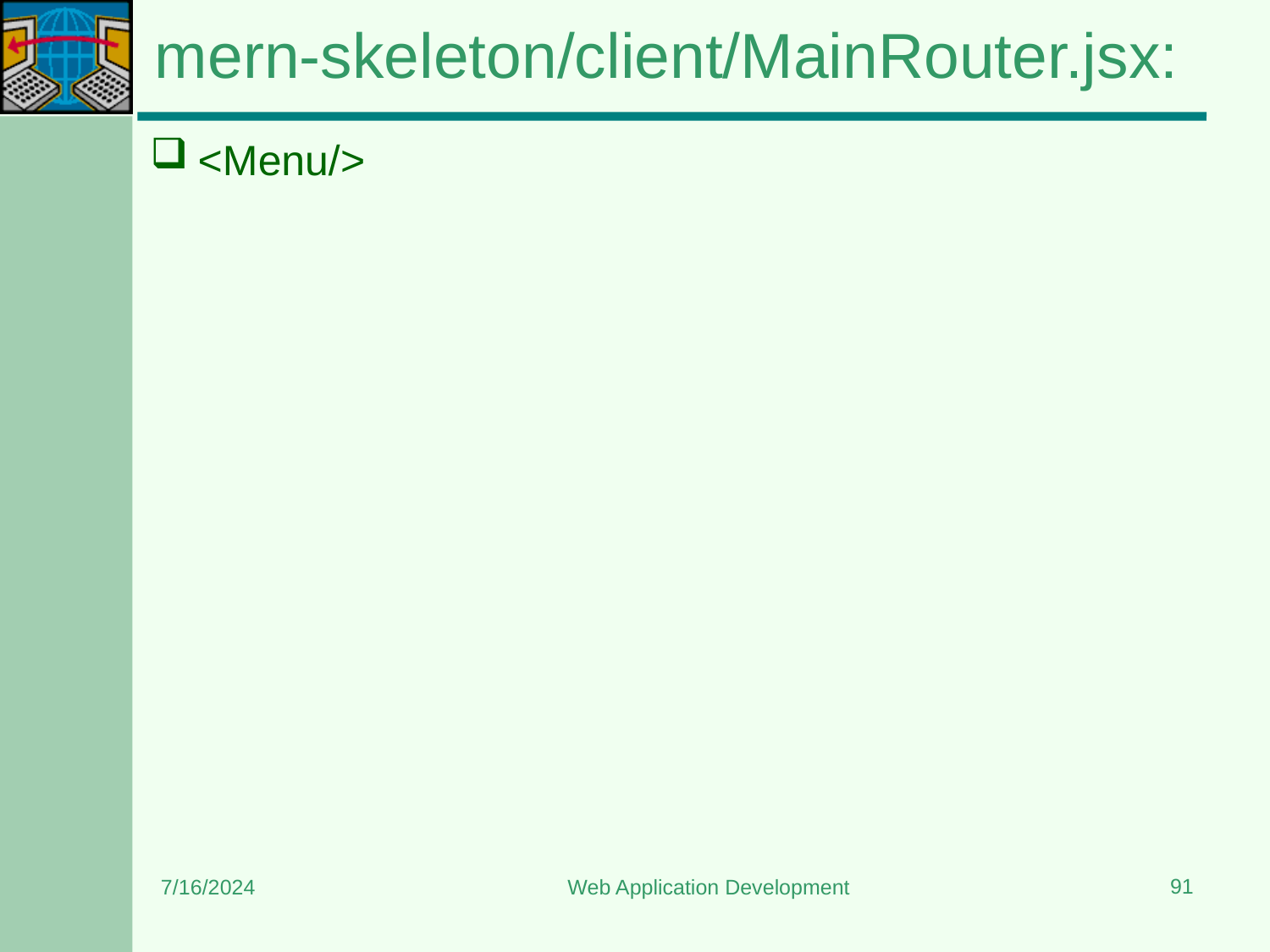

# mern-skeleton/client/MainRouter.jsx:
<Menu/>
91
7/16/2024
Web Application Development